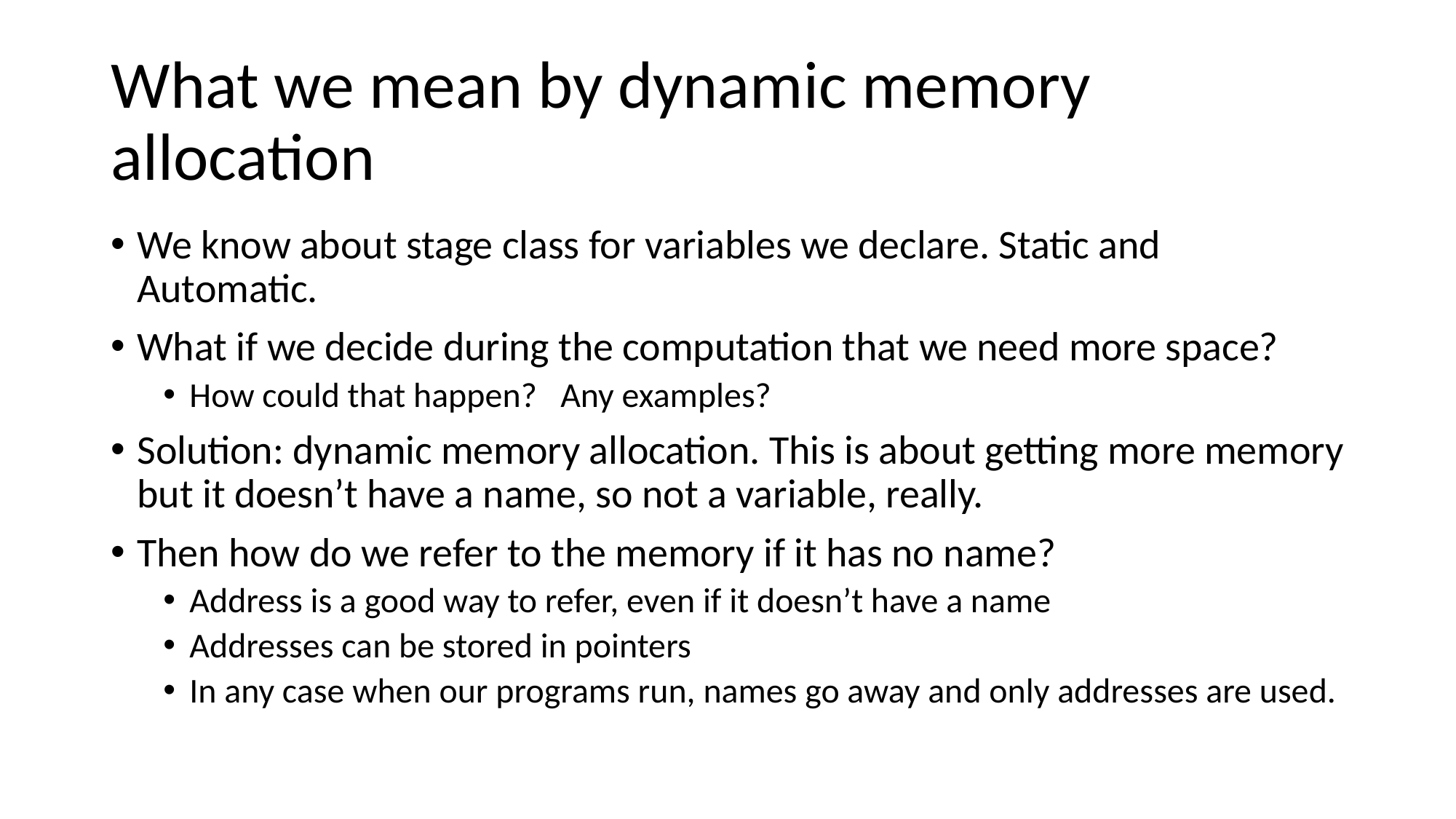

# What we mean by dynamic memory allocation
We know about stage class for variables we declare. Static and Automatic.
What if we decide during the computation that we need more space?
How could that happen?   Any examples?
Solution: dynamic memory allocation. This is about getting more memory but it doesn’t have a name, so not a variable, really.
Then how do we refer to the memory if it has no name?
Address is a good way to refer, even if it doesn’t have a name
Addresses can be stored in pointers
In any case when our programs run, names go away and only addresses are used.